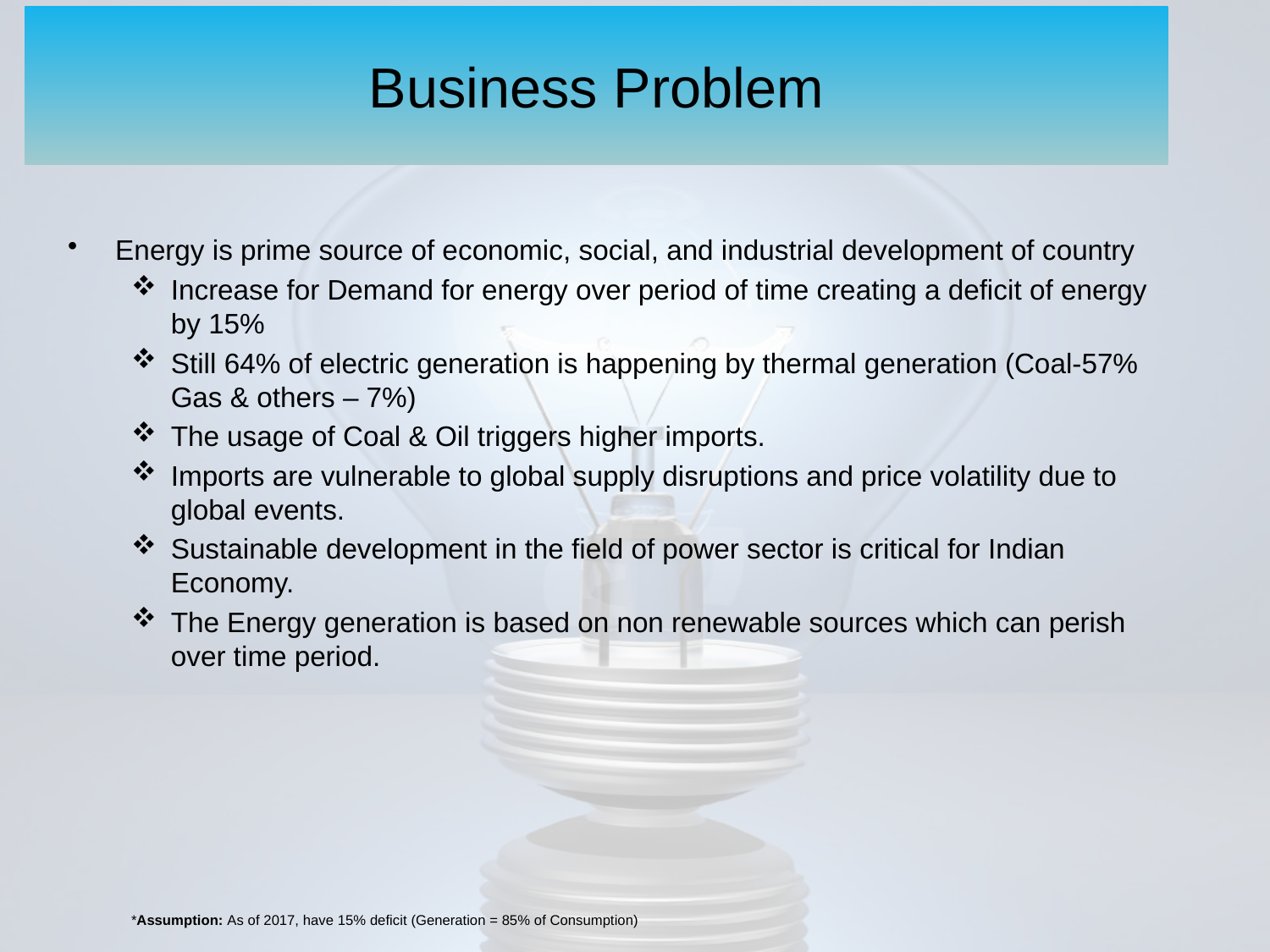

# Business Problem
Energy is prime source of economic, social, and industrial development of country
Increase for Demand for energy over period of time creating a deficit of energy by 15%
Still 64% of electric generation is happening by thermal generation (Coal-57% Gas & others – 7%)
The usage of Coal & Oil triggers higher imports.
Imports are vulnerable to global supply disruptions and price volatility due to global events.
Sustainable development in the field of power sector is critical for Indian Economy.
The Energy generation is based on non renewable sources which can perish over time period.

*Assumption: As of 2017, have 15% deficit (Generation = 85% of Consumption)